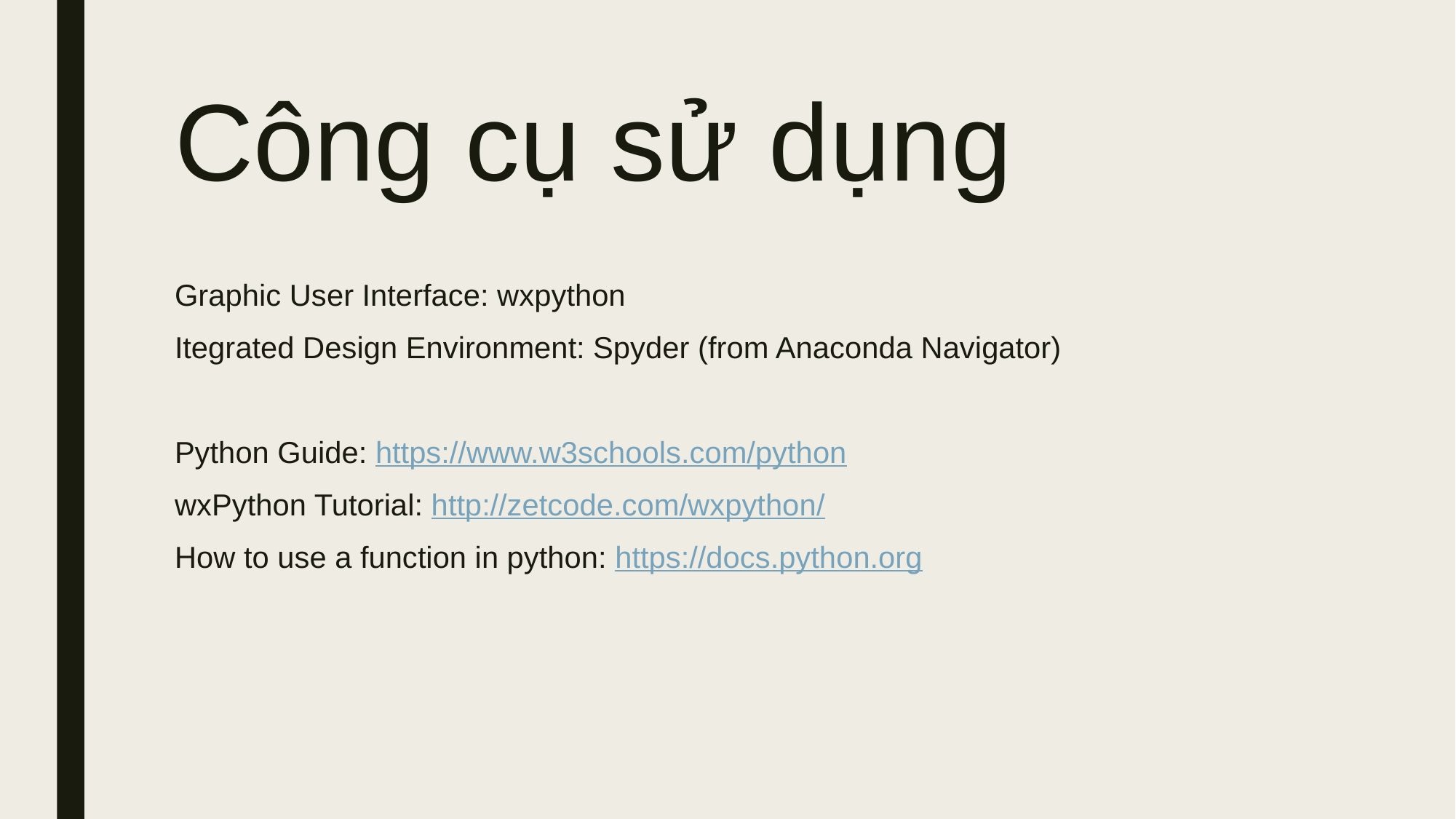

# Công cụ sử dụng
Graphic User Interface: wxpython
Itegrated Design Environment: Spyder (from Anaconda Navigator)

Python Guide: https://www.w3schools.com/python
wxPython Tutorial: http://zetcode.com/wxpython/
How to use a function in python: https://docs.python.org